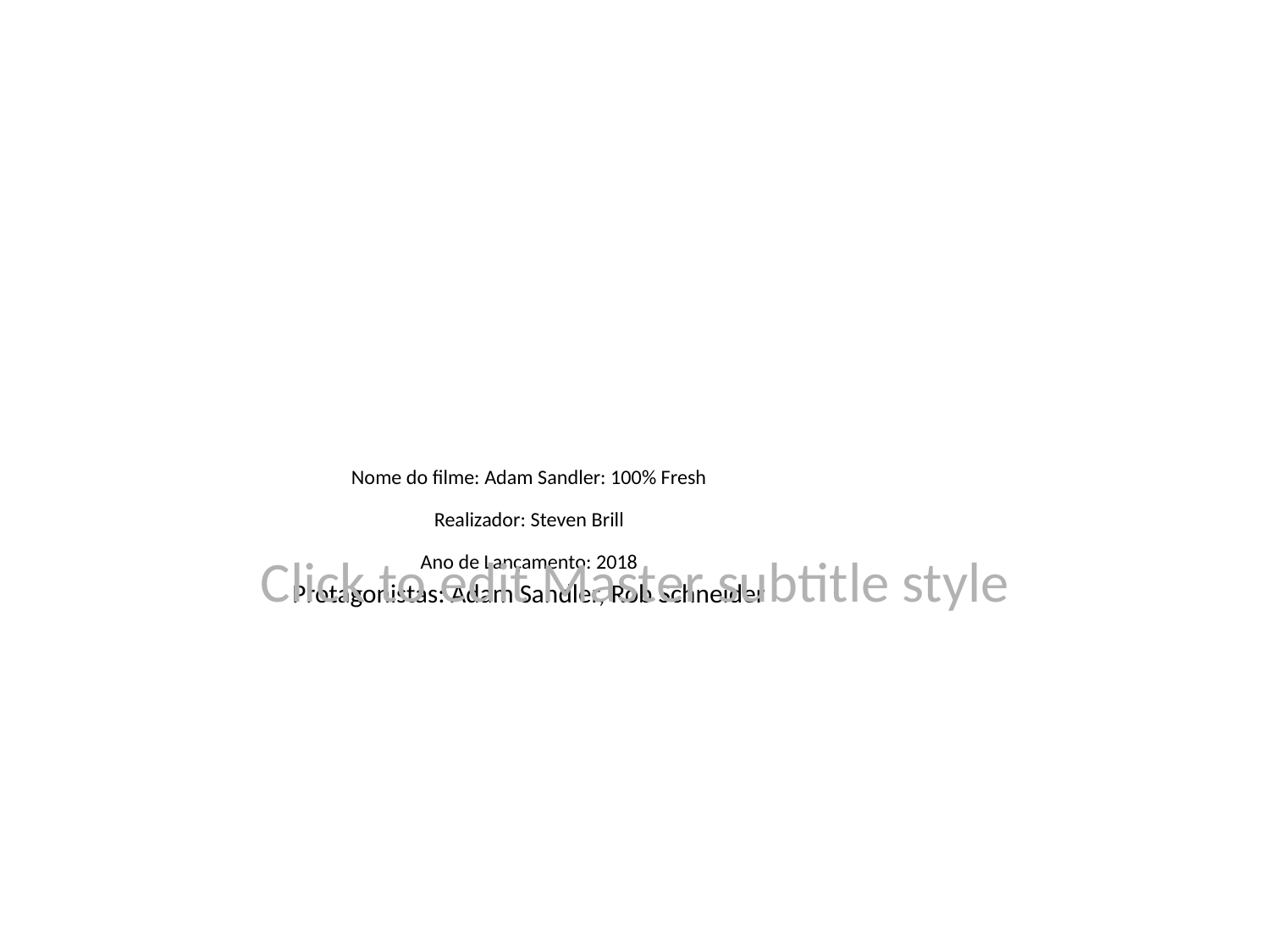

# Nome do filme: Adam Sandler: 100% Fresh
Realizador: Steven Brill
Ano de Lançamento: 2018
Protagonistas: Adam Sandler, Rob Schneider
Click to edit Master subtitle style